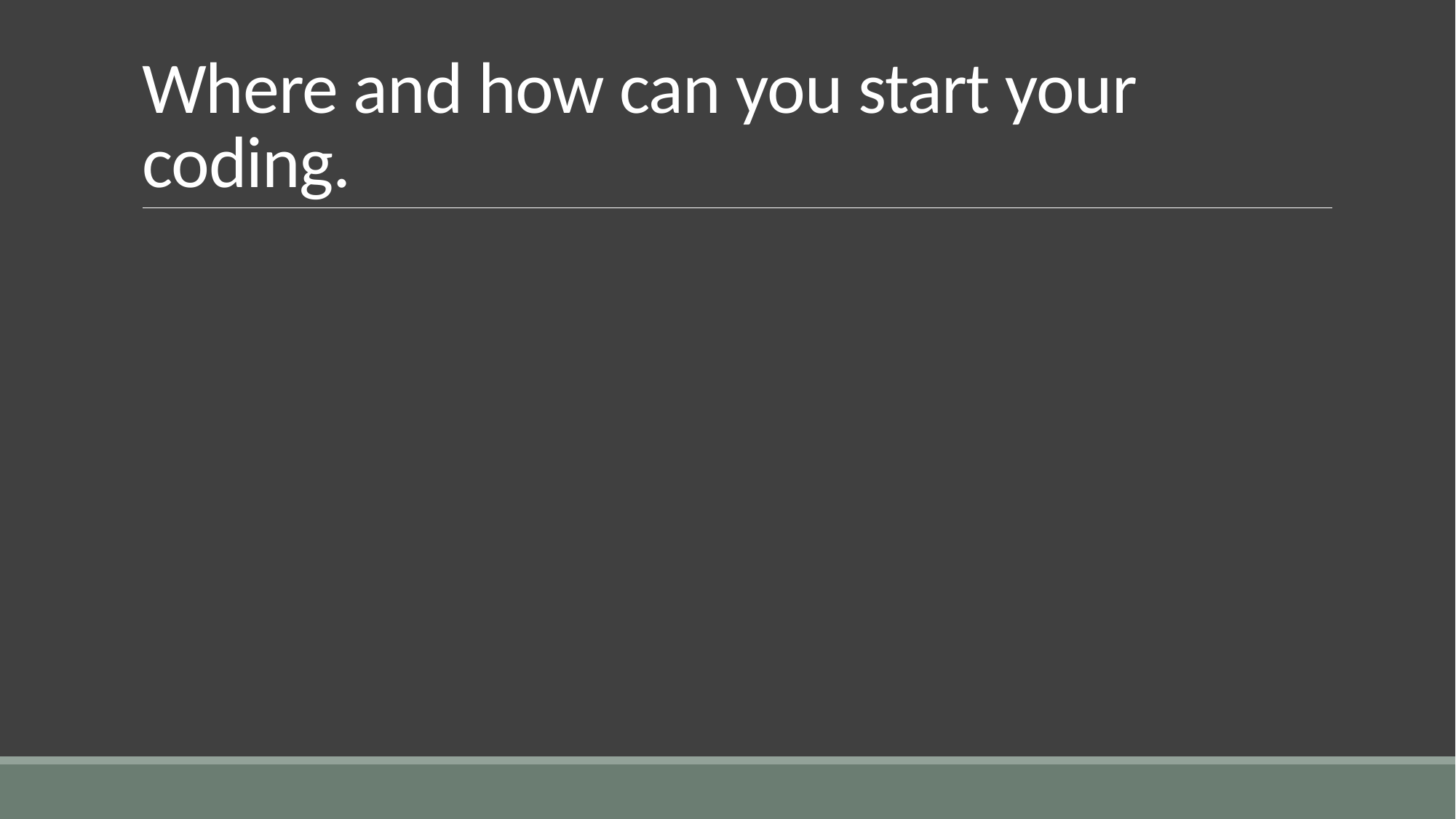

# Where and how can you start your coding.